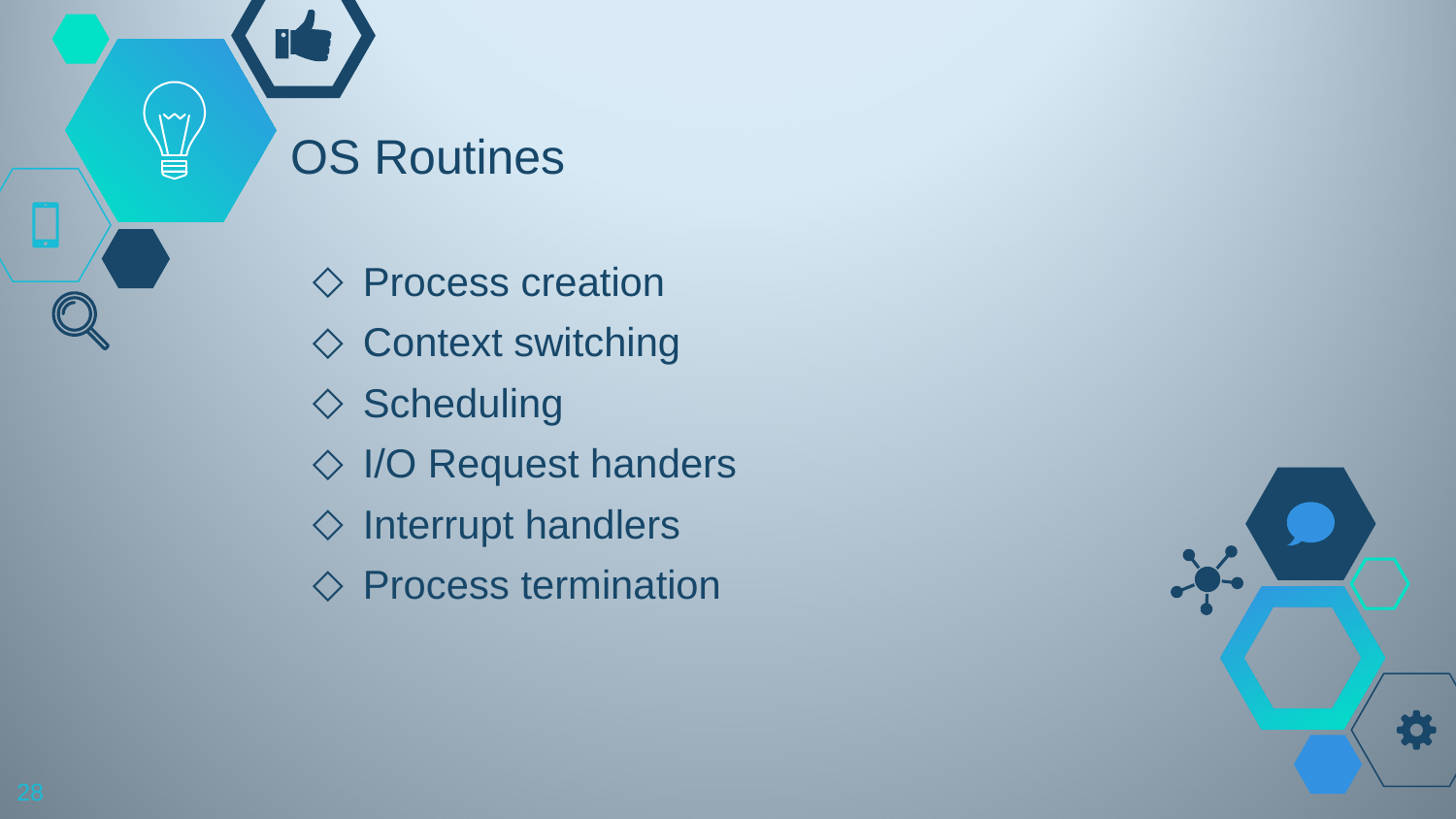

# OS Routines
Process creation
Context switching
Scheduling
I/O Request handers
Interrupt handlers
Process termination
28